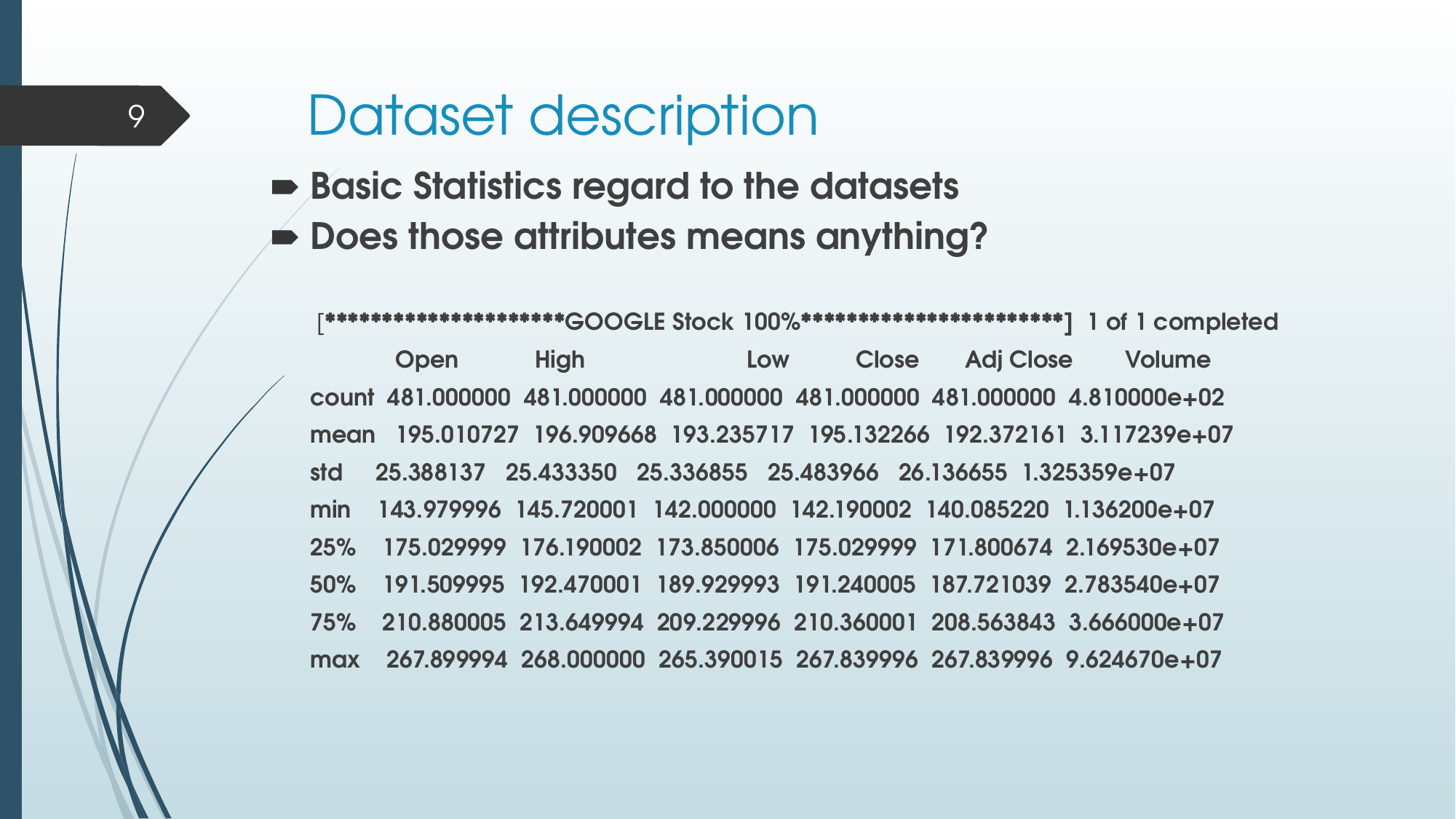

# Dataset description
9
Basic Statistics regard to the datasets
Does those attributes means anything?

 [*********************GOOGLE Stock 100%***********************]  1 of 1 completed
             Open       	 High         	Low       	Close   	Adj Close        Volume
count  481.000000  481.000000  481.000000  481.000000  481.000000  4.810000e+02
mean   195.010727  196.909668  193.235717  195.132266  192.372161  3.117239e+07
std     25.388137   25.433350   25.336855   25.483966   26.136655  1.325359e+07
min    143.979996  145.720001  142.000000  142.190002  140.085220  1.136200e+07
25%    175.029999  176.190002  173.850006  175.029999  171.800674  2.169530e+07
50%    191.509995  192.470001  189.929993  191.240005  187.721039  2.783540e+07
75%    210.880005  213.649994  209.229996  210.360001  208.563843  3.666000e+07
max    267.899994  268.000000  265.390015  267.839996  267.839996  9.624670e+07